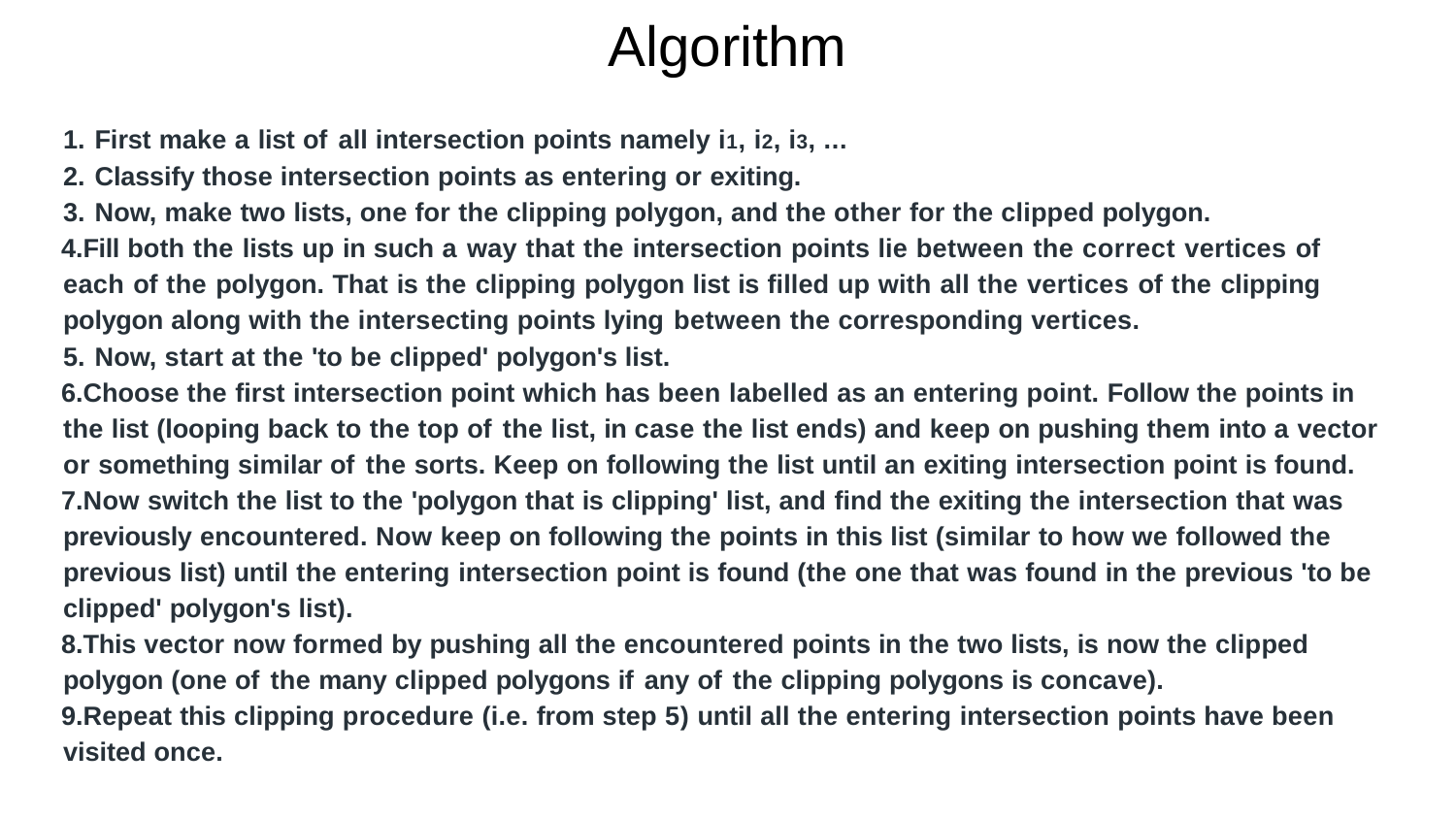

# Algorithm
First make a list of all intersection points namely i1, i2, i3, ...
Classify those intersection points as entering or exiting.
Now, make two lists, one for the clipping polygon, and the other for the clipped polygon.
Fill both the lists up in such a way that the intersection points lie between the correct vertices of  each of the polygon. That is the clipping polygon list is filled up with all the vertices of the clipping  polygon along with the intersecting points lying between the corresponding vertices.
Now, start at the 'to be clipped' polygon's list.
Choose the first intersection point which has been labelled as an entering point. Follow the points in  the list (looping back to the top of the list, in case the list ends) and keep on pushing them into a vector  or something similar of the sorts. Keep on following the list until an exiting intersection point is found.
Now switch the list to the 'polygon that is clipping' list, and find the exiting the intersection that was  previously encountered. Now keep on following the points in this list (similar to how we followed the  previous list) until the entering intersection point is found (the one that was found in the previous 'to be  clipped' polygon's list).
This vector now formed by pushing all the encountered points in the two lists, is now the clipped  polygon (one of the many clipped polygons if any of the clipping polygons is concave).
Repeat this clipping procedure (i.e. from step 5) until all the entering intersection points have been  visited once.